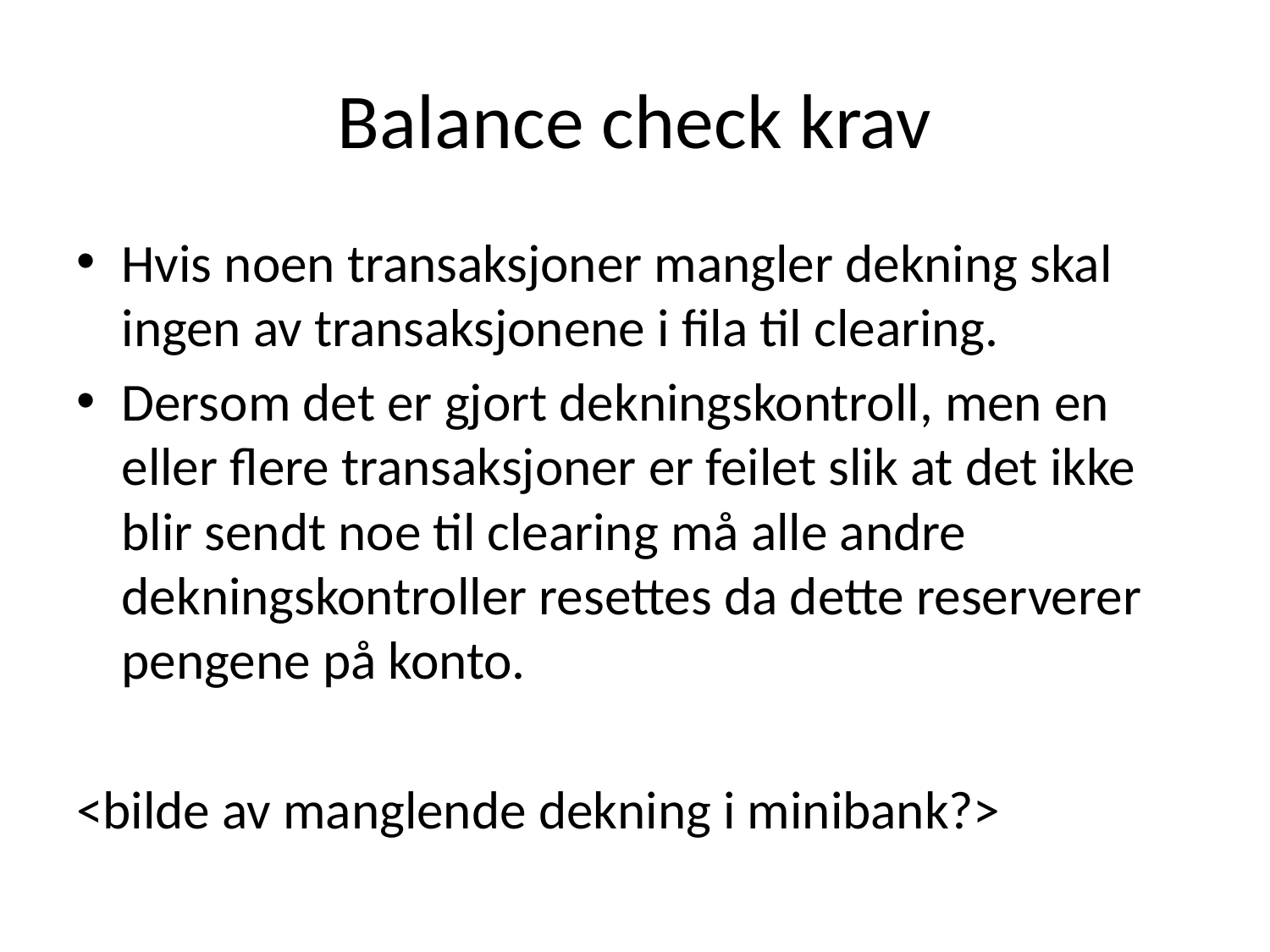

# Balance check krav
Hvis noen transaksjoner mangler dekning skal ingen av transaksjonene i fila til clearing.
Dersom det er gjort dekningskontroll, men en eller flere transaksjoner er feilet slik at det ikke blir sendt noe til clearing må alle andre dekningskontroller resettes da dette reserverer pengene på konto.

<bilde av manglende dekning i minibank?>